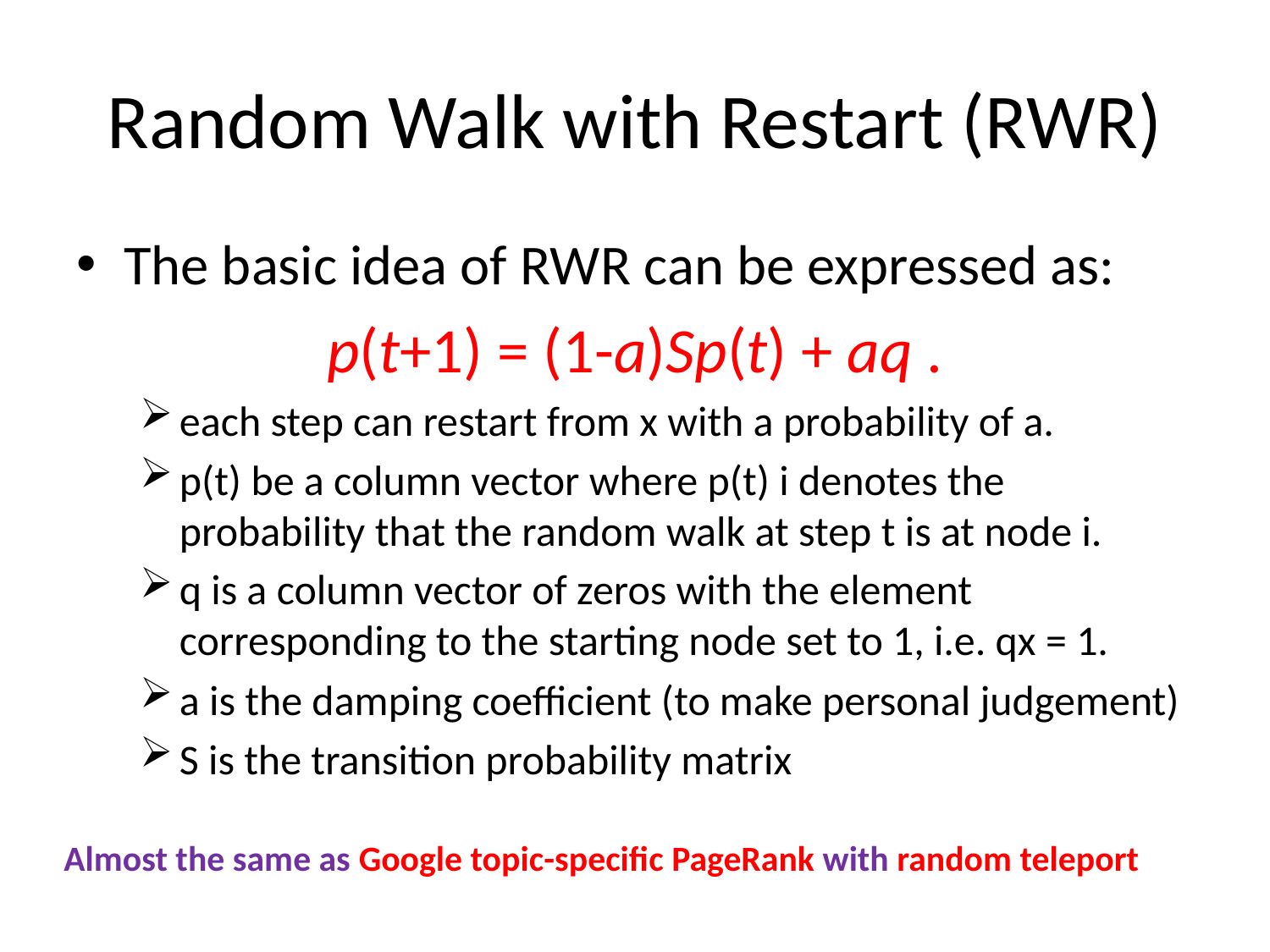

# Random Walk with Restart (RWR)
The basic idea of RWR can be expressed as:
p(t+1) = (1-a)Sp(t) + aq .
each step can restart from x with a probability of a.
p(t) be a column vector where p(t) i denotes the probability that the random walk at step t is at node i.
q is a column vector of zeros with the element corresponding to the starting node set to 1, i.e. qx = 1.
a is the damping coefficient (to make personal judgement)
S is the transition probability matrix
Almost the same as Google topic-specific PageRank with random teleport